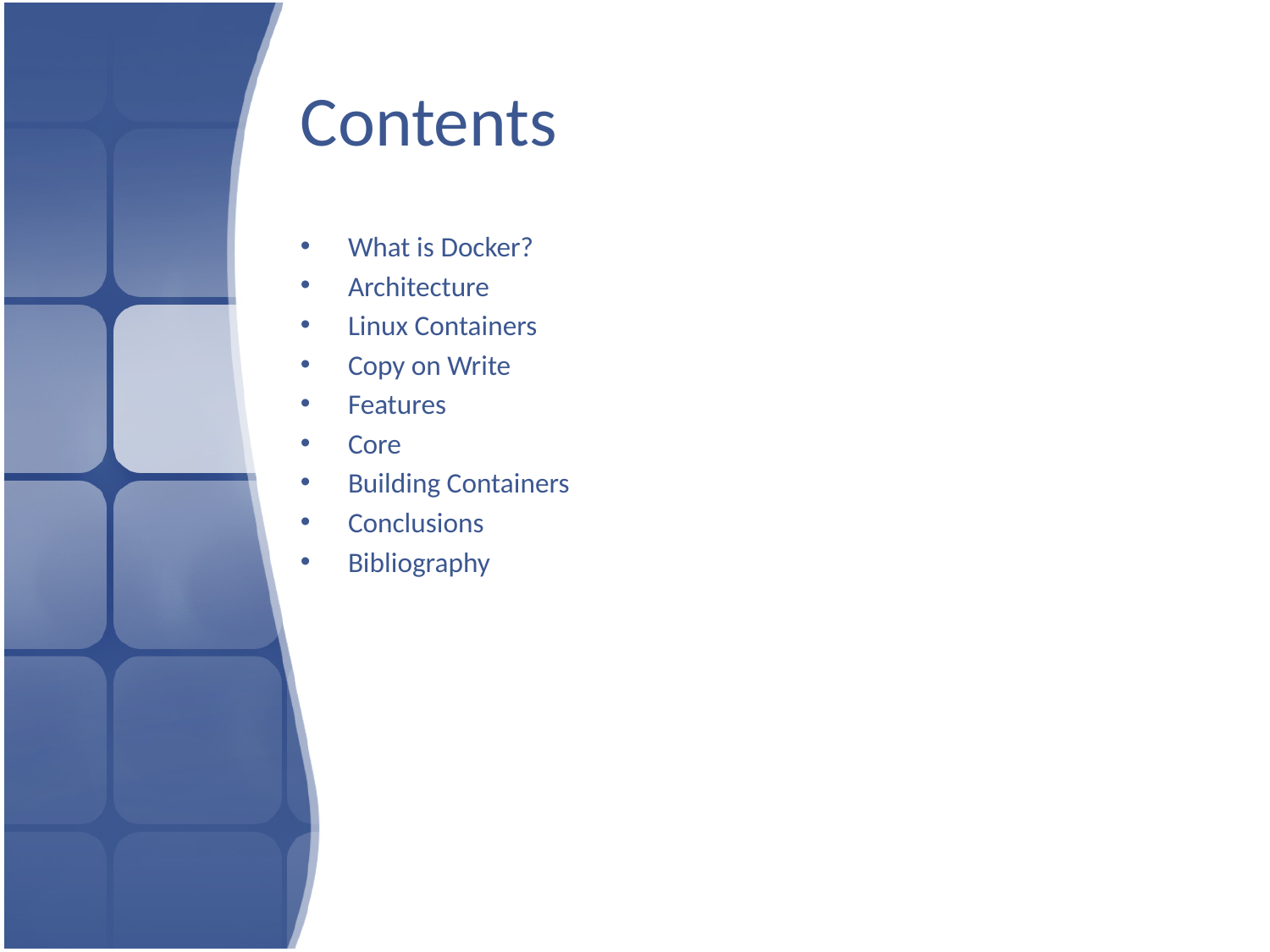

# Contents
What is Docker?
Architecture
Linux Containers
Copy on Write
Features
Core
Building Containers
Conclusions
Bibliography